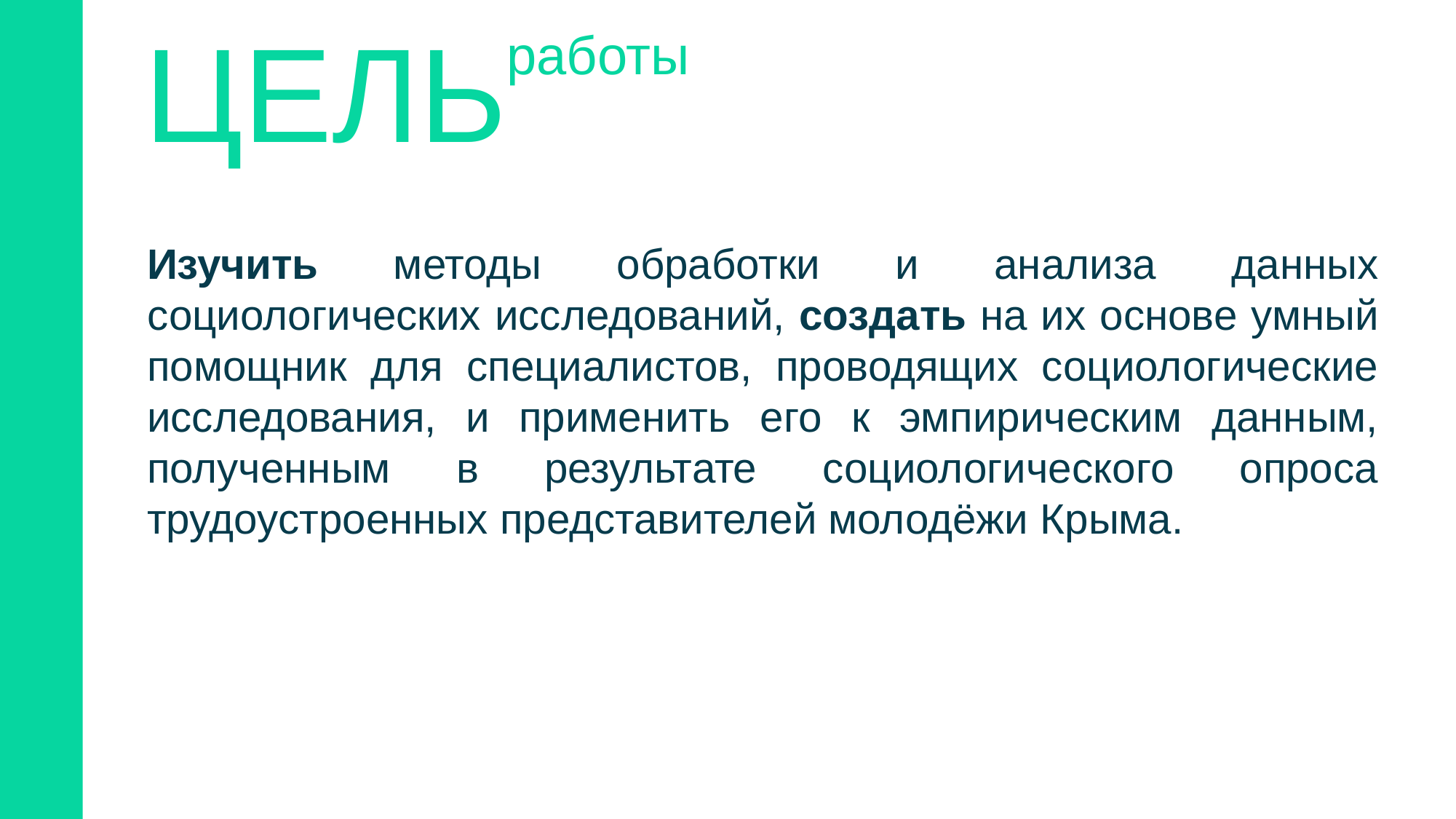

# ЦЕЛЬ
работы
Изучить методы обработки и анализа данных социологических исследований, создать на их основе умный помощник для специалистов, проводящих социологические исследования, и применить его к эмпирическим данным, полученным в результате социологического опроса трудоустроенных представителей молодёжи Крыма.